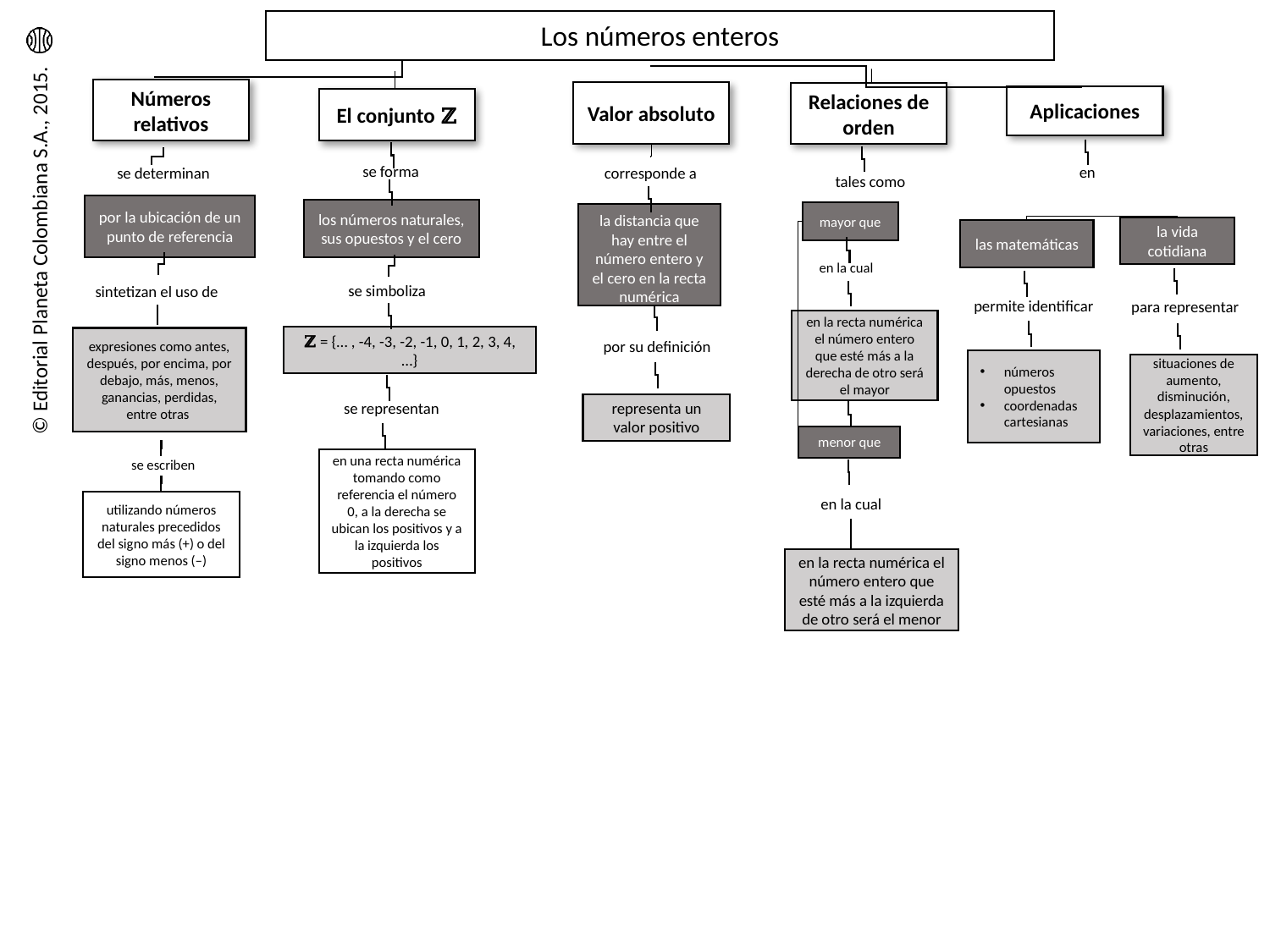

Los números enteros
Números relativos
Valor absoluto
Relaciones de orden
Aplicaciones
El conjunto ℤ
se forma
en
se determinan
corresponde a
tales como
por la ubicación de un
punto de referencia
los números naturales, sus opuestos y el cero
mayor que
la distancia que hay entre el número entero y el cero en la recta numérica

la vida cotidiana
las matemáticas
en la cual
se simboliza
sintetizan el uso de
permite identificar
para representar
en la recta numérica el número entero que esté más a la derecha de otro será el mayor
ℤ = {… , -4, -3, -2, -1, 0, 1, 2, 3, 4,…}
expresiones como antes, después, por encima, por debajo, más, menos, ganancias, perdidas, entre otras
por su definición
números opuestos
coordenadas cartesianas
situaciones de aumento, disminución, desplazamientos, variaciones, entre otras
se representan
representa un valor positivo
menor que
en una recta numérica tomando como referencia el número 0, a la derecha se ubican los positivos y a la izquierda los positivos
se escriben
en la cual
utilizando números naturales precedidos del signo más (+) o del signo menos (‒)
en la recta numérica el número entero que esté más a la izquierda de otro será el menor